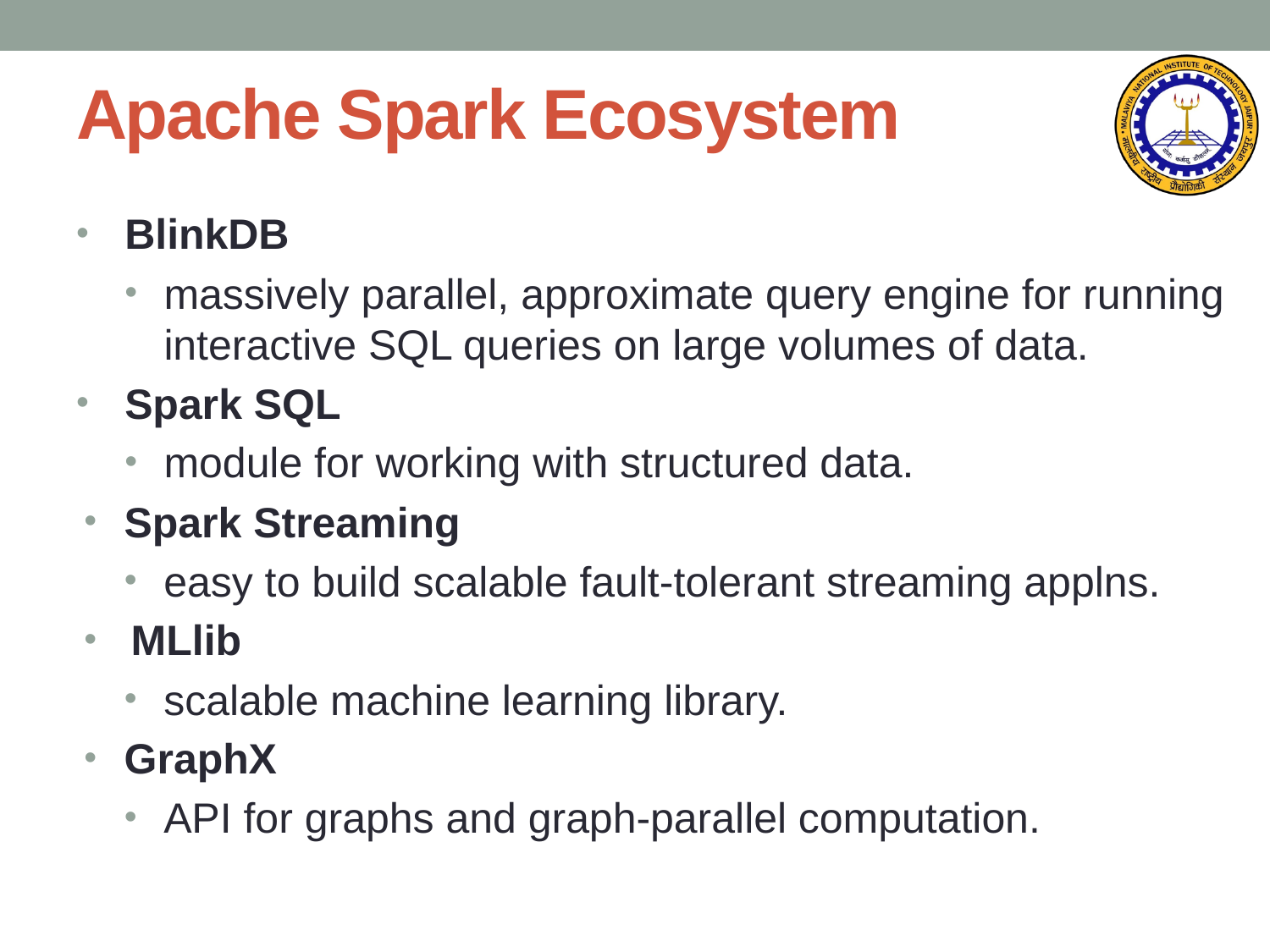

# Apache Spark Ecosystem
BlinkDB
massively parallel, approximate query engine for running interactive SQL queries on large volumes of data.
Spark SQL
module for working with structured data.
Spark Streaming
easy to build scalable fault-tolerant streaming applns.
MLlib
scalable machine learning library.
GraphX
API for graphs and graph-parallel computation.